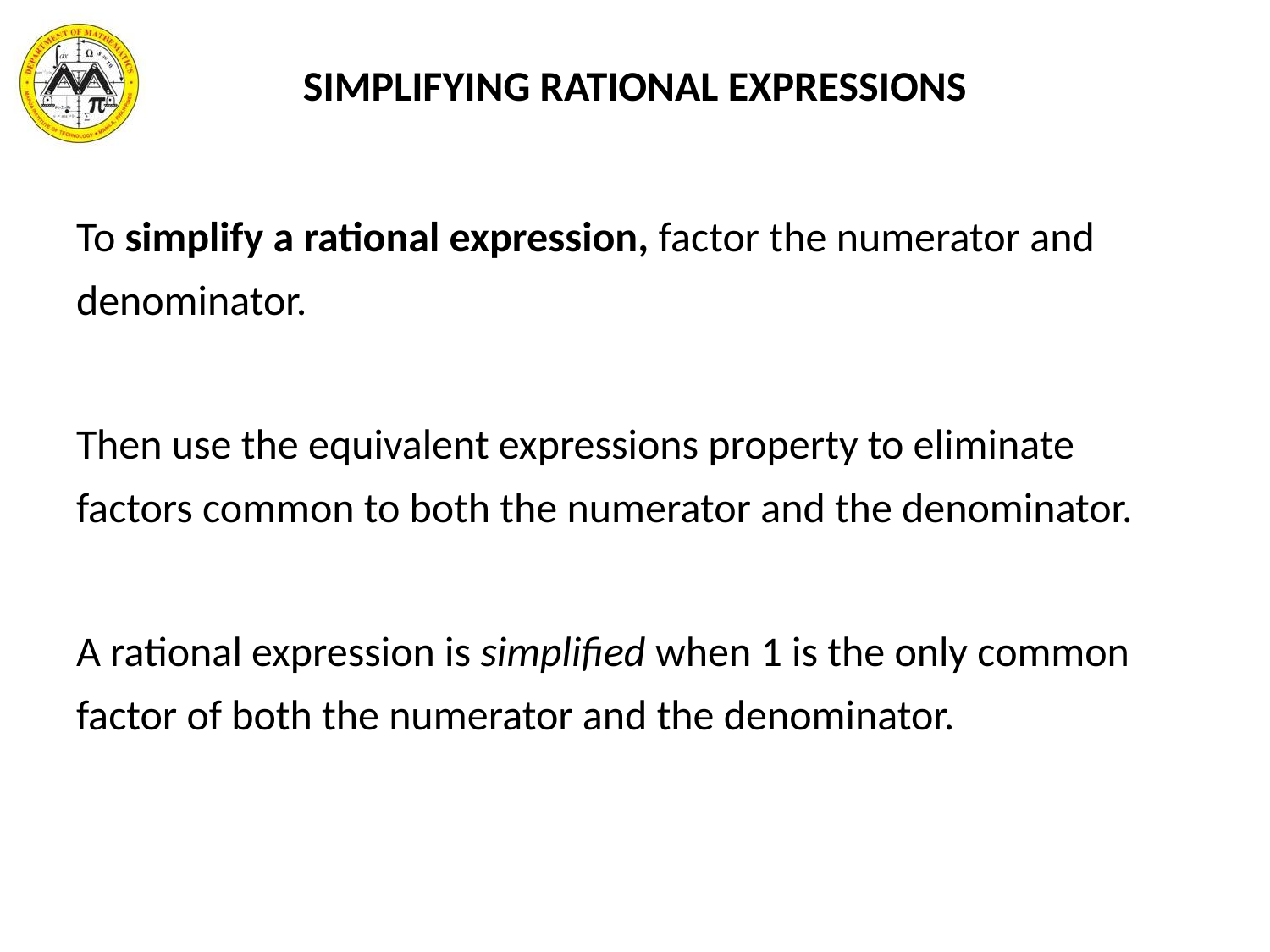

SIMPLIFYING RATIONAL EXPRESSIONS
To simplify a rational expression, factor the numerator and denominator.

Then use the equivalent expressions property to eliminate factors common to both the numerator and the denominator.

A rational expression is simplified when 1 is the only common factor of both the numerator and the denominator.